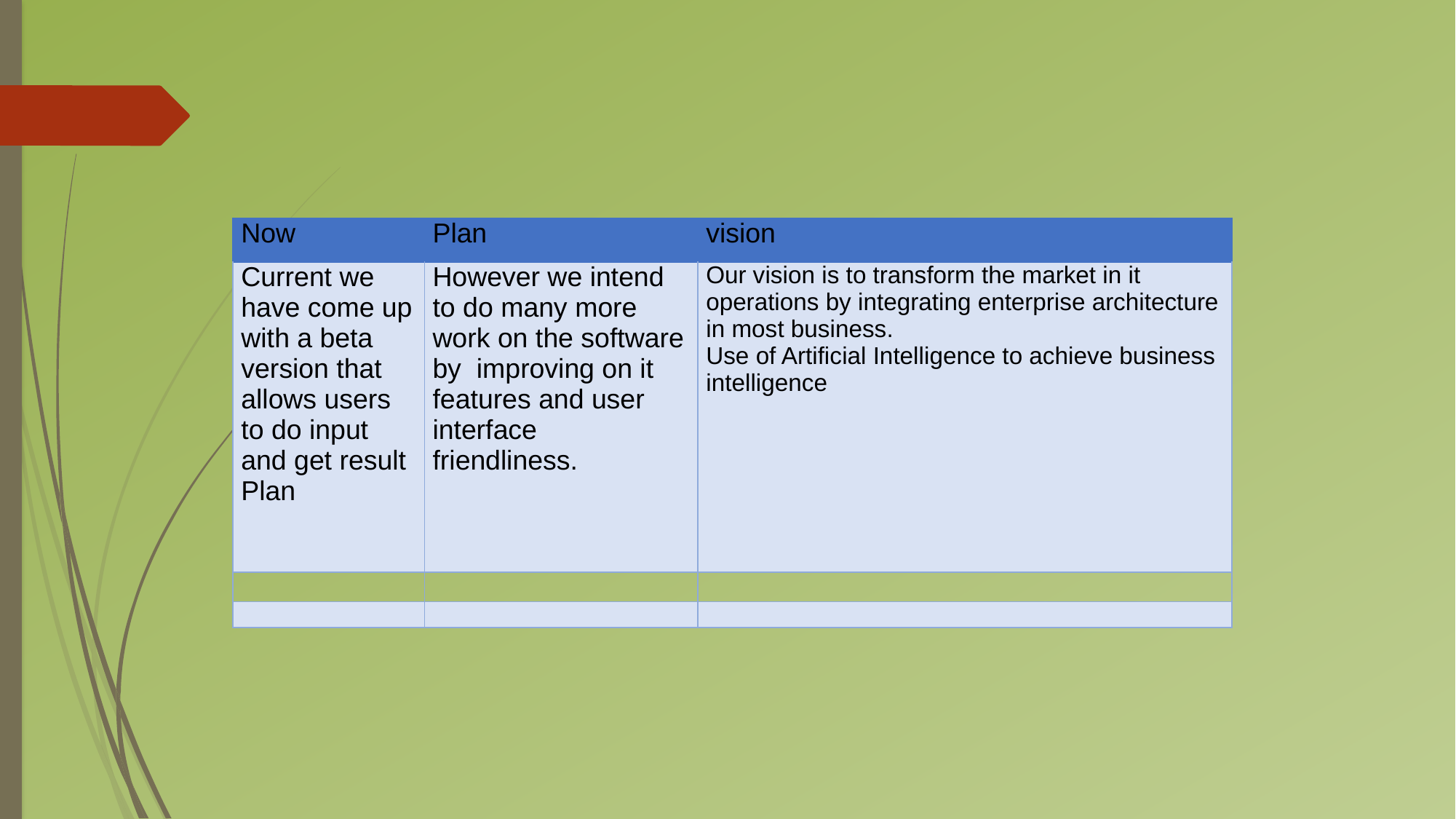

| Now | Plan | vision |
| --- | --- | --- |
| Current we have come up with a beta version that allows users to do input and get result Plan | However we intend to do many more work on the software by improving on it features and user interface friendliness. | Our vision is to transform the market in it operations by integrating enterprise architecture in most business. Use of Artificial Intelligence to achieve business intelligence |
|  |  |  |
|  |  |  |